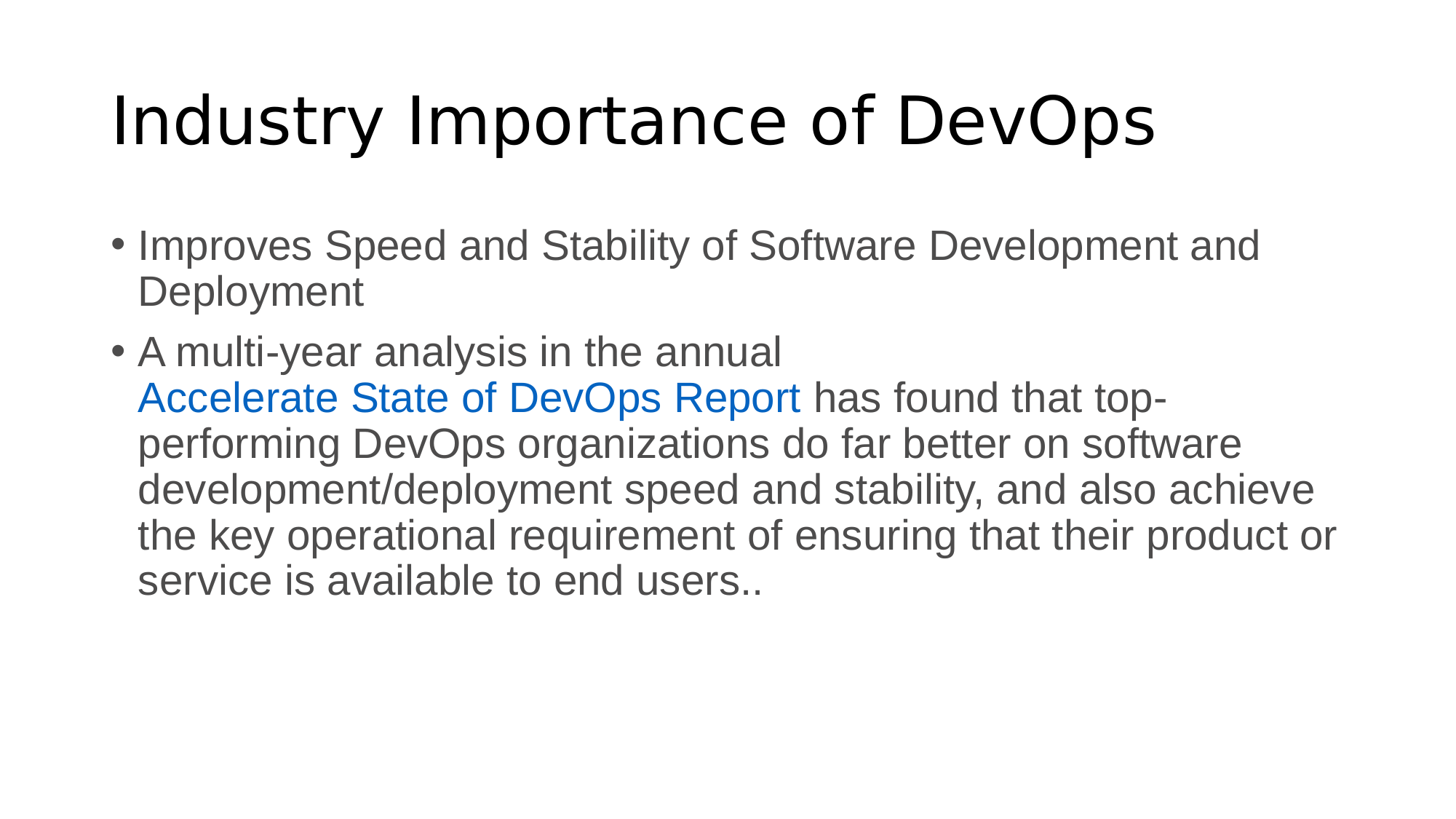

# Industry Importance of DevOps
Improves Speed and Stability of Software Development and Deployment
A multi-year analysis in the annual Accelerate State of DevOps Report has found that top-performing DevOps organizations do far better on software development/deployment speed and stability, and also achieve the key operational requirement of ensuring that their product or service is available to end users..